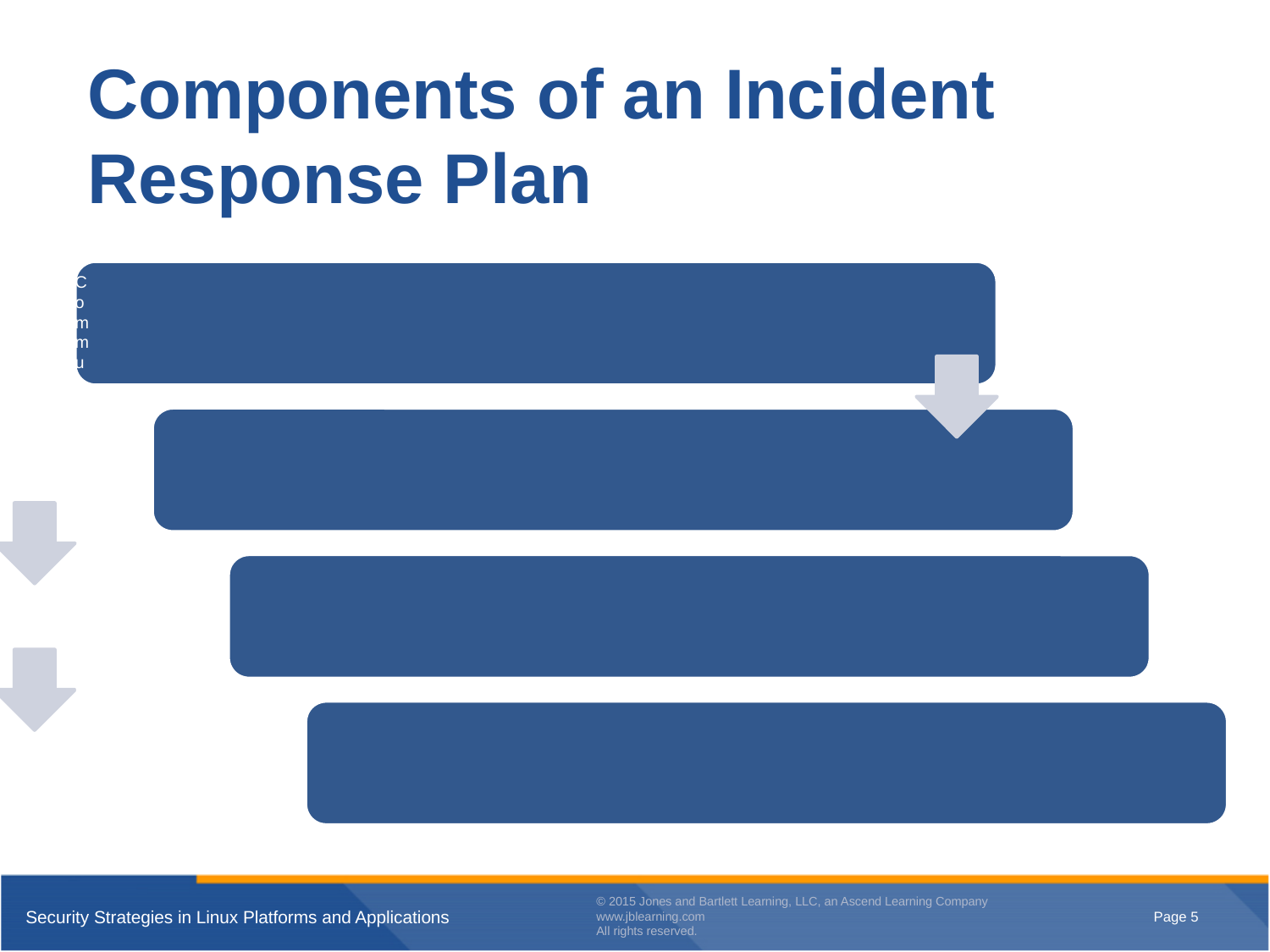

# Components of an Incident Response Plan
Action
Investigation
Data recovery and restoration
Communication and reporting